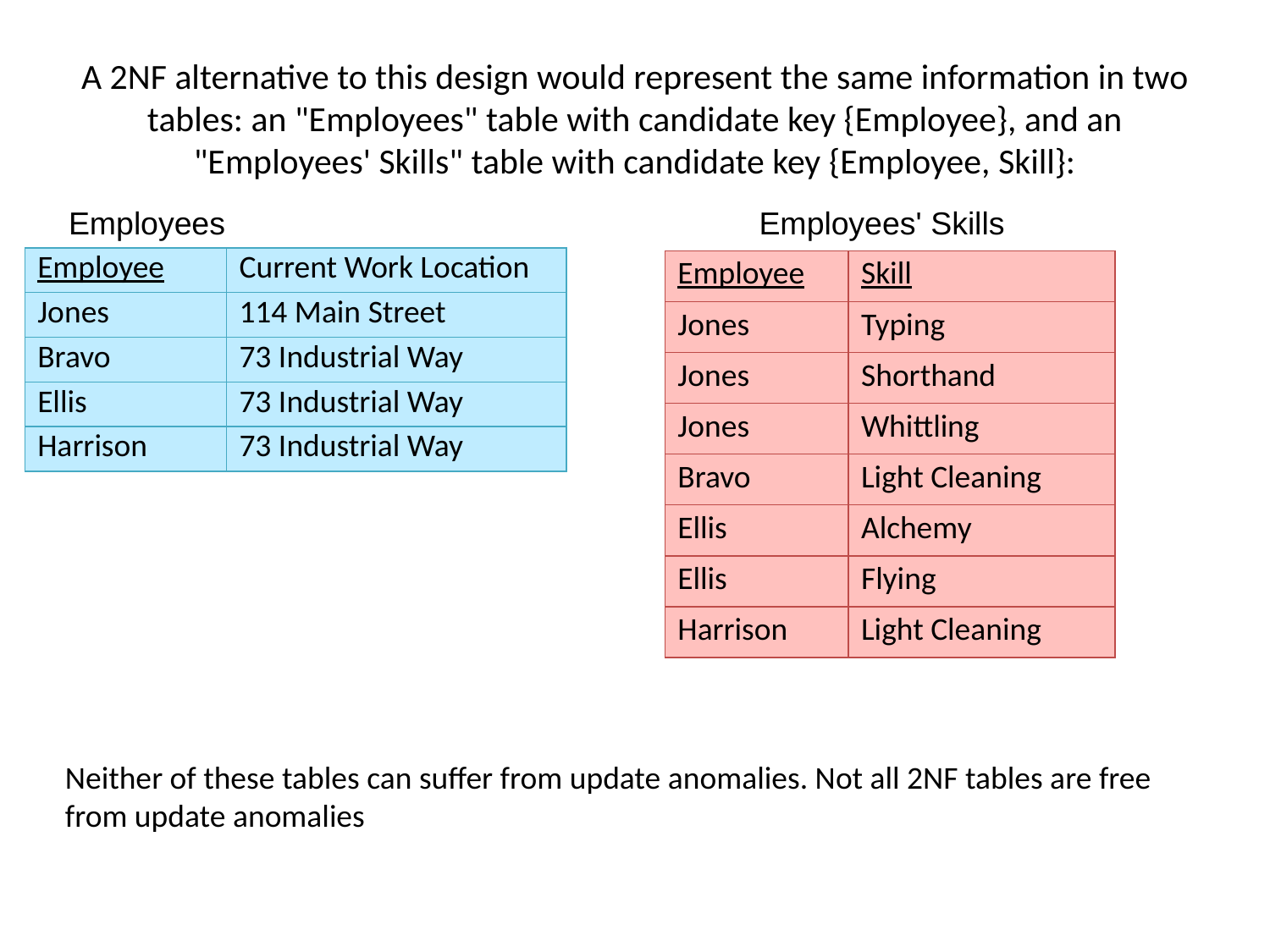

# A 2NF alternative to this design would represent the same information in two tables: an "Employees" table with candidate key {Employee}, and an "Employees' Skills" table with candidate key {Employee, Skill}:
Employees
Employees' Skills
| Employee | Current Work Location |
| --- | --- |
| Jones | 114 Main Street |
| Bravo | 73 Industrial Way |
| Ellis | 73 Industrial Way |
| Harrison | 73 Industrial Way |
| Employee | Skill |
| --- | --- |
| Jones | Typing |
| Jones | Shorthand |
| Jones | Whittling |
| Bravo | Light Cleaning |
| Ellis | Alchemy |
| Ellis | Flying |
| Harrison | Light Cleaning |
Neither of these tables can suffer from update anomalies. Not all 2NF tables are free from update anomalies